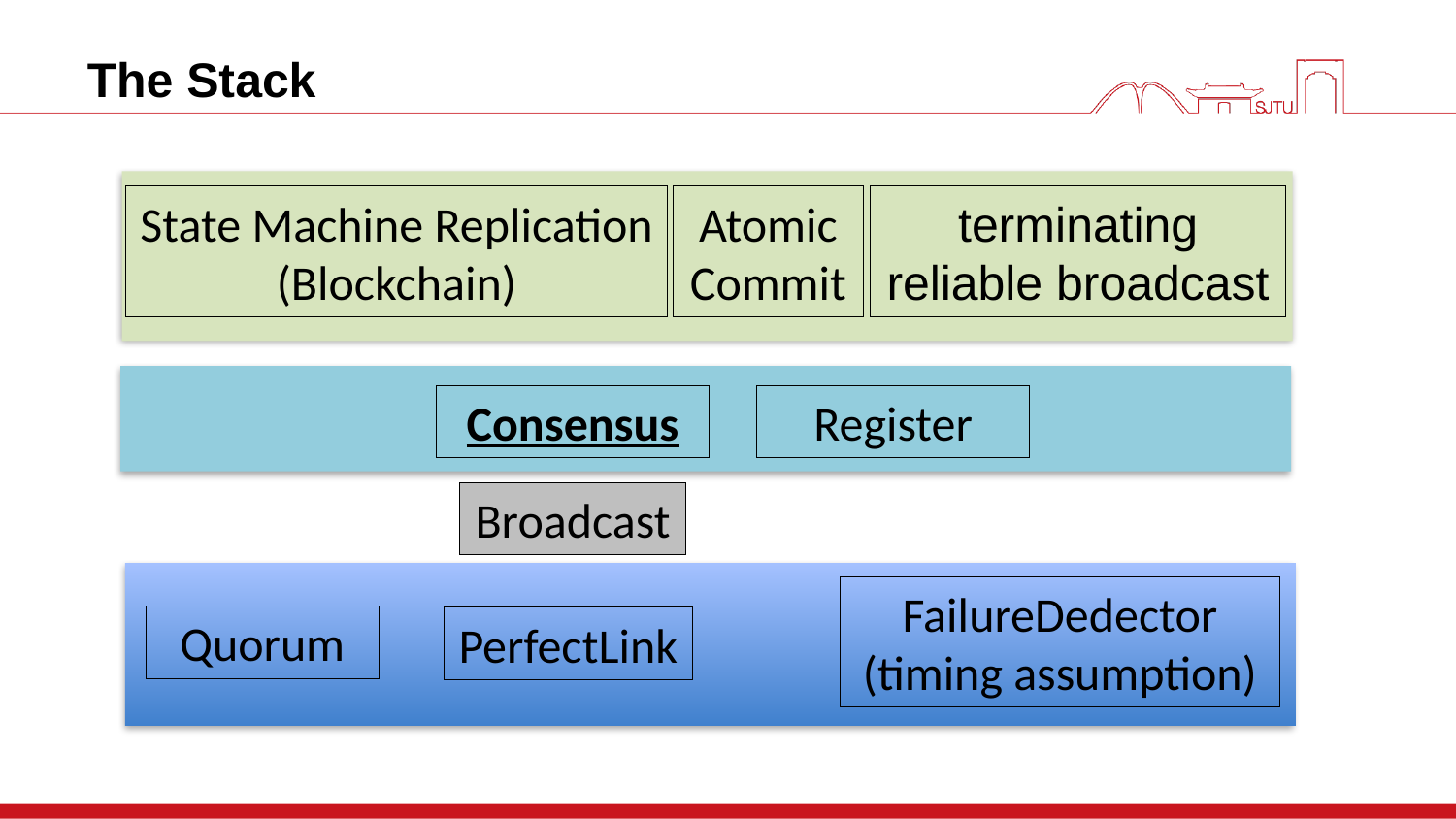

# The Stack

Atomic Commit
terminating reliable broadcast
State Machine Replication
(Blockchain)

Consensus
Register
Broadcast

FailureDedector
(timing assumption)
Quorum
PerfectLink